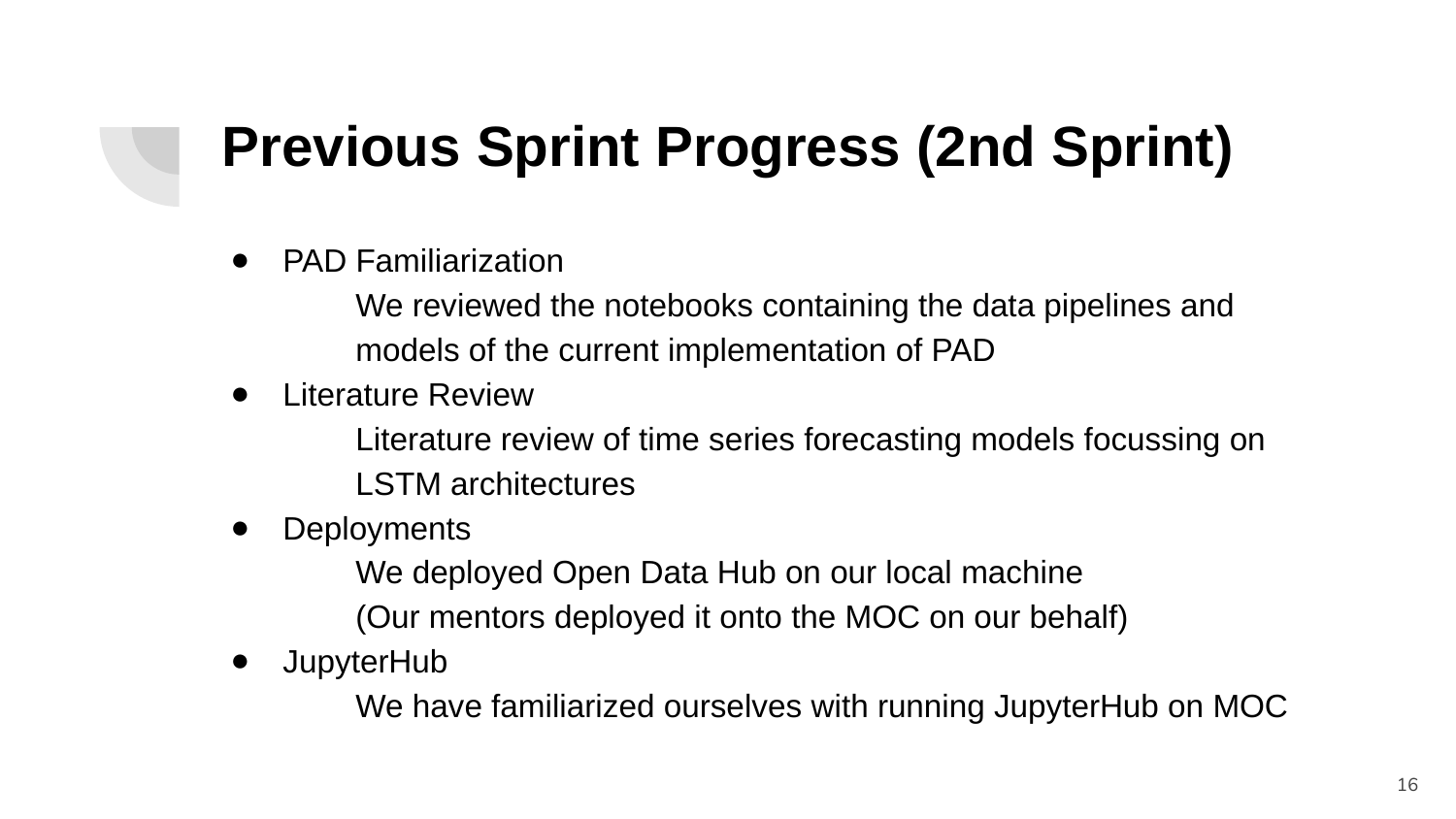

# Previous Sprint Progress (2nd Sprint)
PAD Familiarization
We reviewed the notebooks containing the data pipelines and models of the current implementation of PAD
Literature Review
Literature review of time series forecasting models focussing on LSTM architectures
Deployments
We deployed Open Data Hub on our local machine
(Our mentors deployed it onto the MOC on our behalf)
JupyterHub
We have familiarized ourselves with running JupyterHub on MOC
16